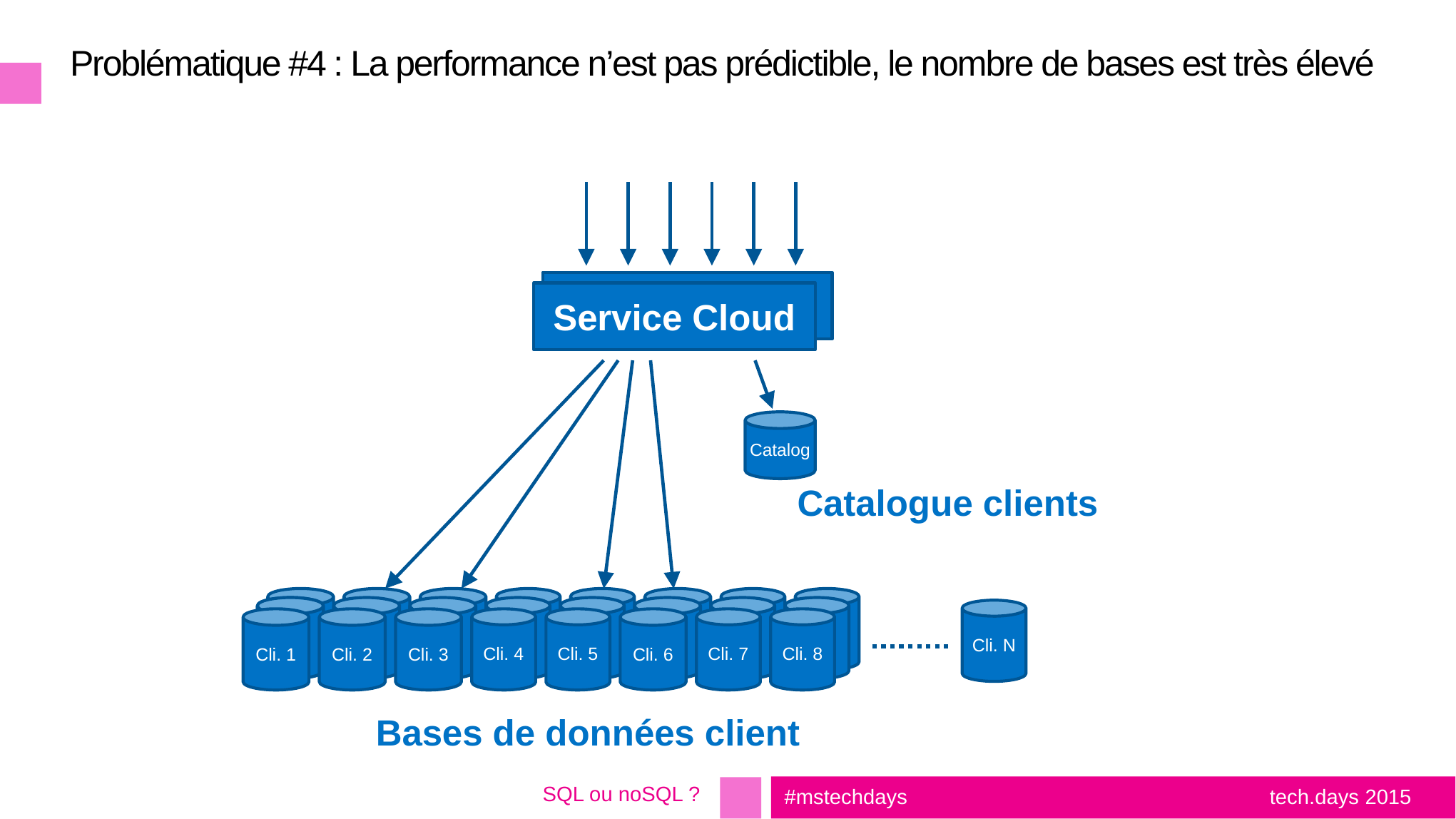

# Problématique #4 : La performance n’est pas prédictible, le nombre de bases est très élevé

Service Cloud
Catalog
Catalogue clients
Cli. 1
Cli. 2
Cli. 3
Cli. 4
Cli. 5
Cli. 6
Cli. 7

Cli. 9
Cli. 9

Cus
Cus
Cli. N
Cli. 1
Cli. 2
Cli. 3
Cli. 4
Cli. 5
Cli. 6
Cli. 7
Cli. 8
Bases de données client
SQL ou noSQL ?